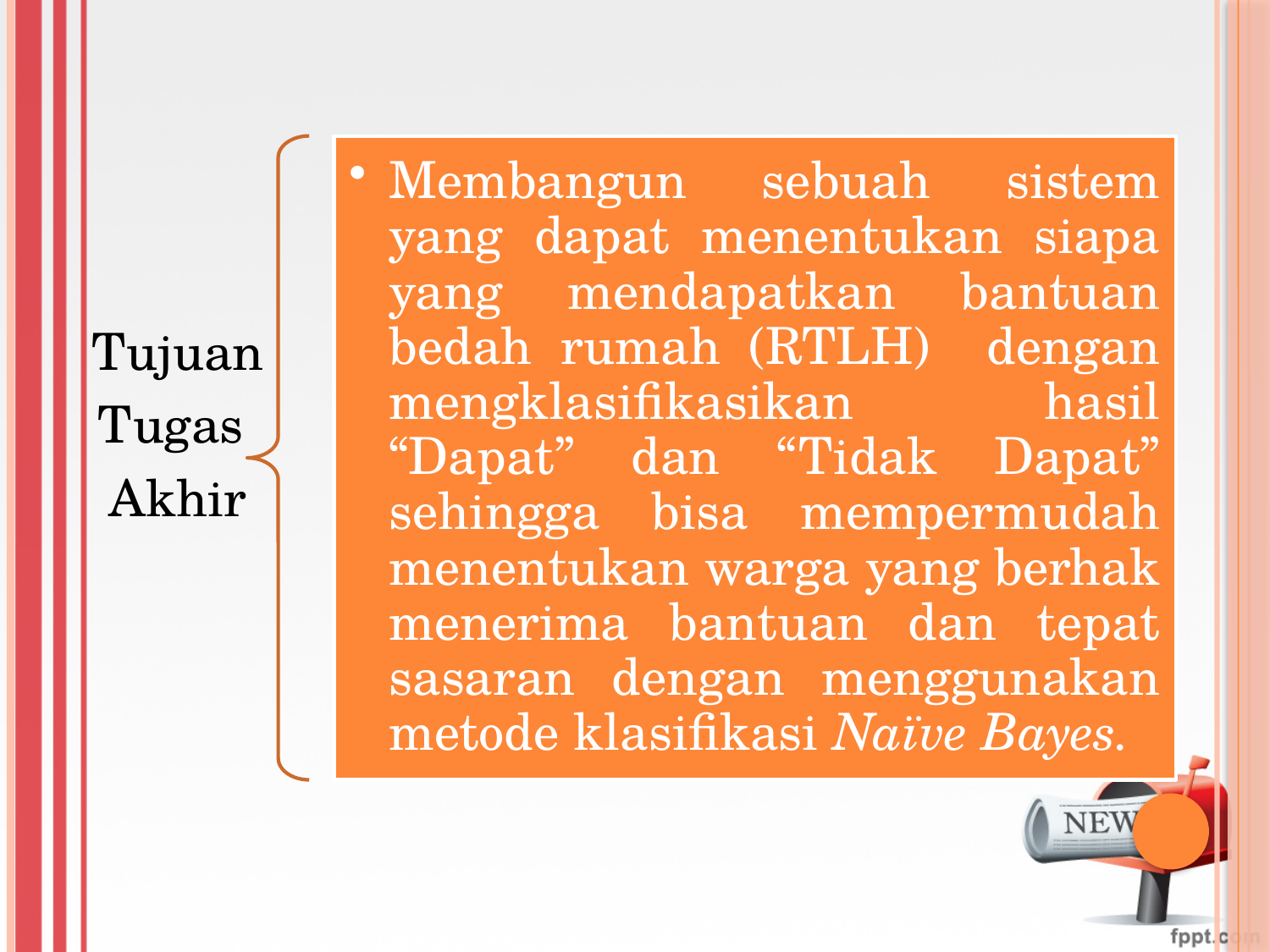

Tujuan
Tugas
Akhir
Membangun sebuah sistem yang dapat menentukan siapa yang mendapatkan bantuan bedah rumah (RTLH)  dengan mengklasifikasikan hasil “Dapat” dan “Tidak Dapat” sehingga bisa mempermudah menentukan warga yang berhak menerima bantuan dan tepat sasaran dengan menggunakan metode klasifikasi Naïve Bayes.